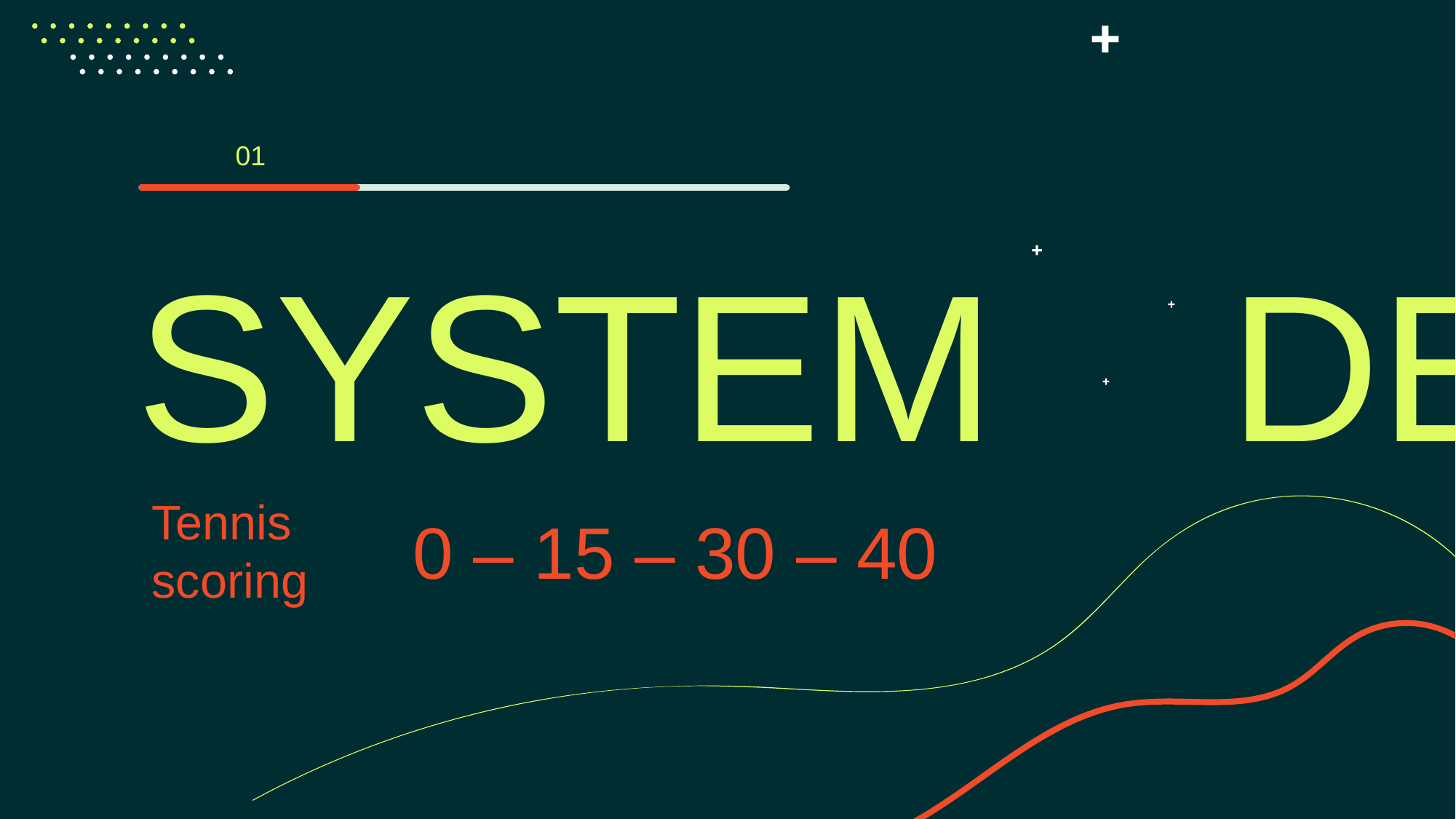

01
SYSTEM
DEUCE

Tennis scoring

0 – 15 – 30 – 40